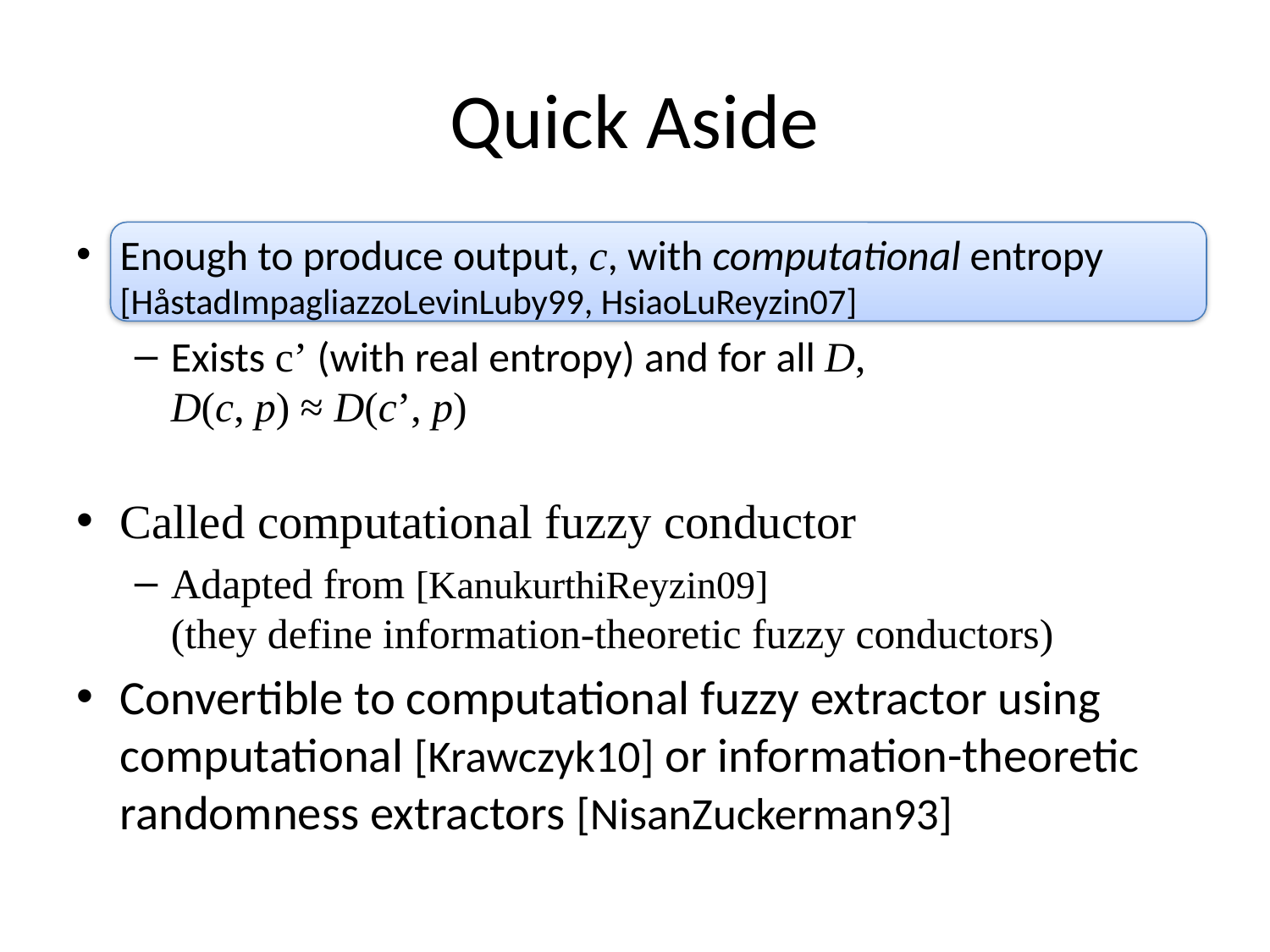

# Quick Aside
Enough to produce output, c, with computational entropy [HåstadImpagliazzoLevinLuby99, HsiaoLuReyzin07]
Exists c’ (with real entropy) and for all D,
D(c, p) ≈ D(c’, p)
Called computational fuzzy conductor
Adapted from [KanukurthiReyzin09]
(they define information-theoretic fuzzy conductors)
Convertible to computational fuzzy extractor using computational [Krawczyk10] or information-theoretic randomness extractors [NisanZuckerman93]